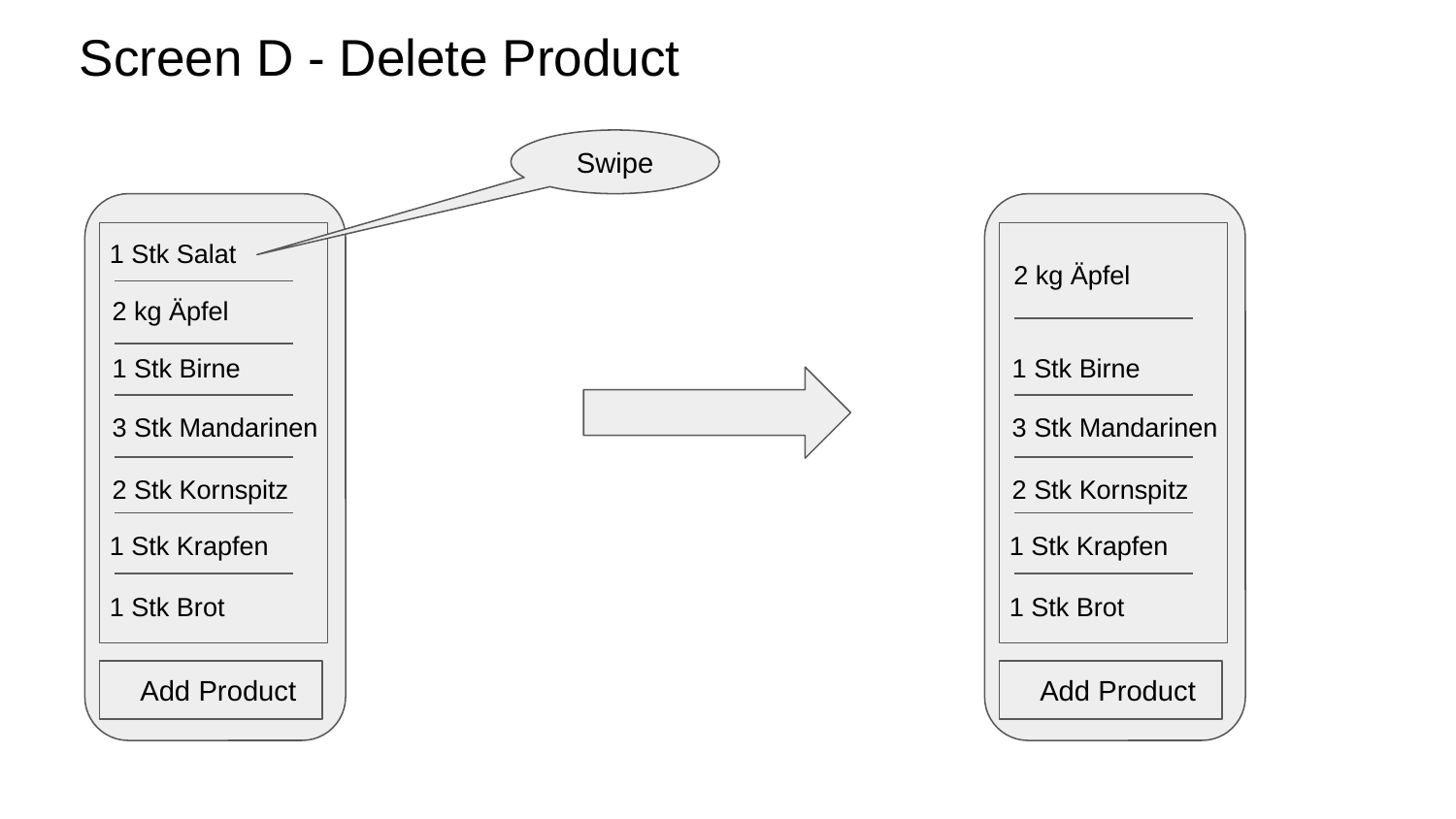

# Screen D - Delete Product
Swipe

1 Stk Salat

2 kg Äpfel
2 kg Äpfel
1 Stk Birne
1 Stk Birne

3 Stk Mandarinen
3 Stk Mandarinen
2 Stk Kornspitz
2 Stk Kornspitz
1 Stk Krapfen
1 Stk Krapfen
1 Stk Brot
1 Stk Brot
Add Product
Add Product